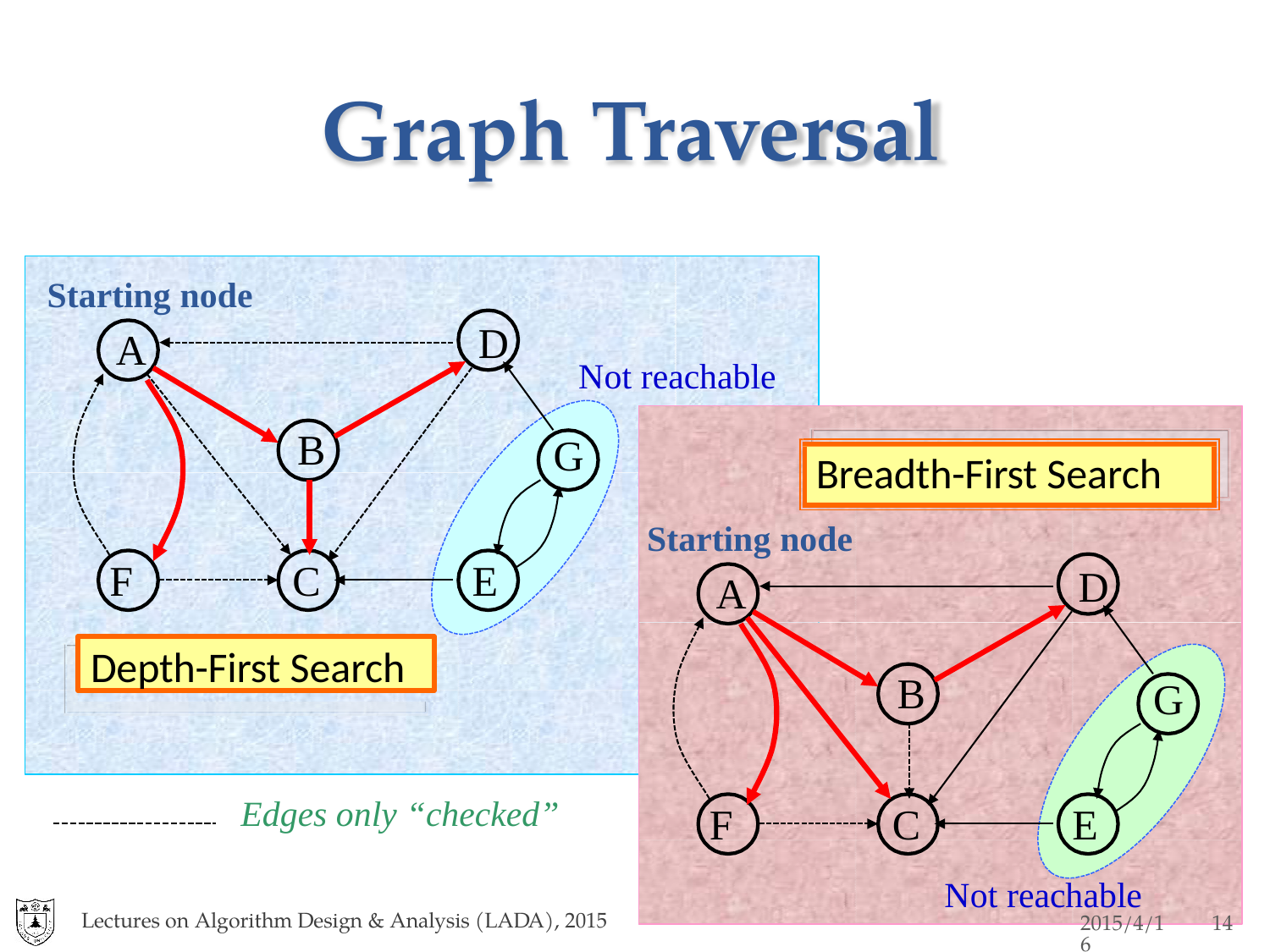

# Graph Traversal

Starting node
A

D

Not reachable

B

G

Breadth-First Search

Starting node

F	 	C
E

D

A

Depth-First Search

B
G

Edges only “checked”

F	 	C
E

Not reachable
Lectures on Algorithm Design & Analysis (LADA), 2015
2015/4/16
14